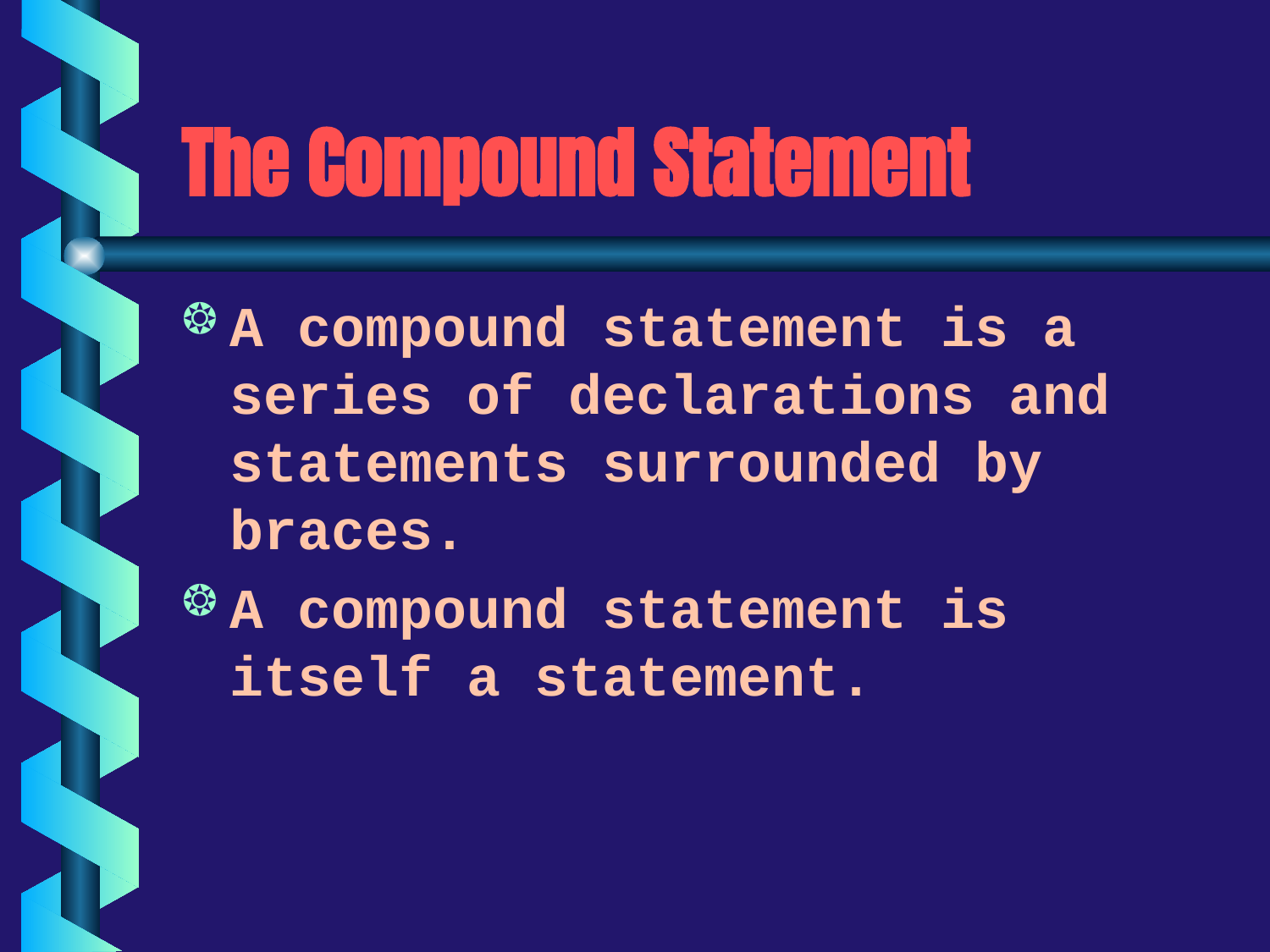

# The Compound Statement
A compound statement is a series of declarations and statements surrounded by braces.
A compound statement is itself a statement.